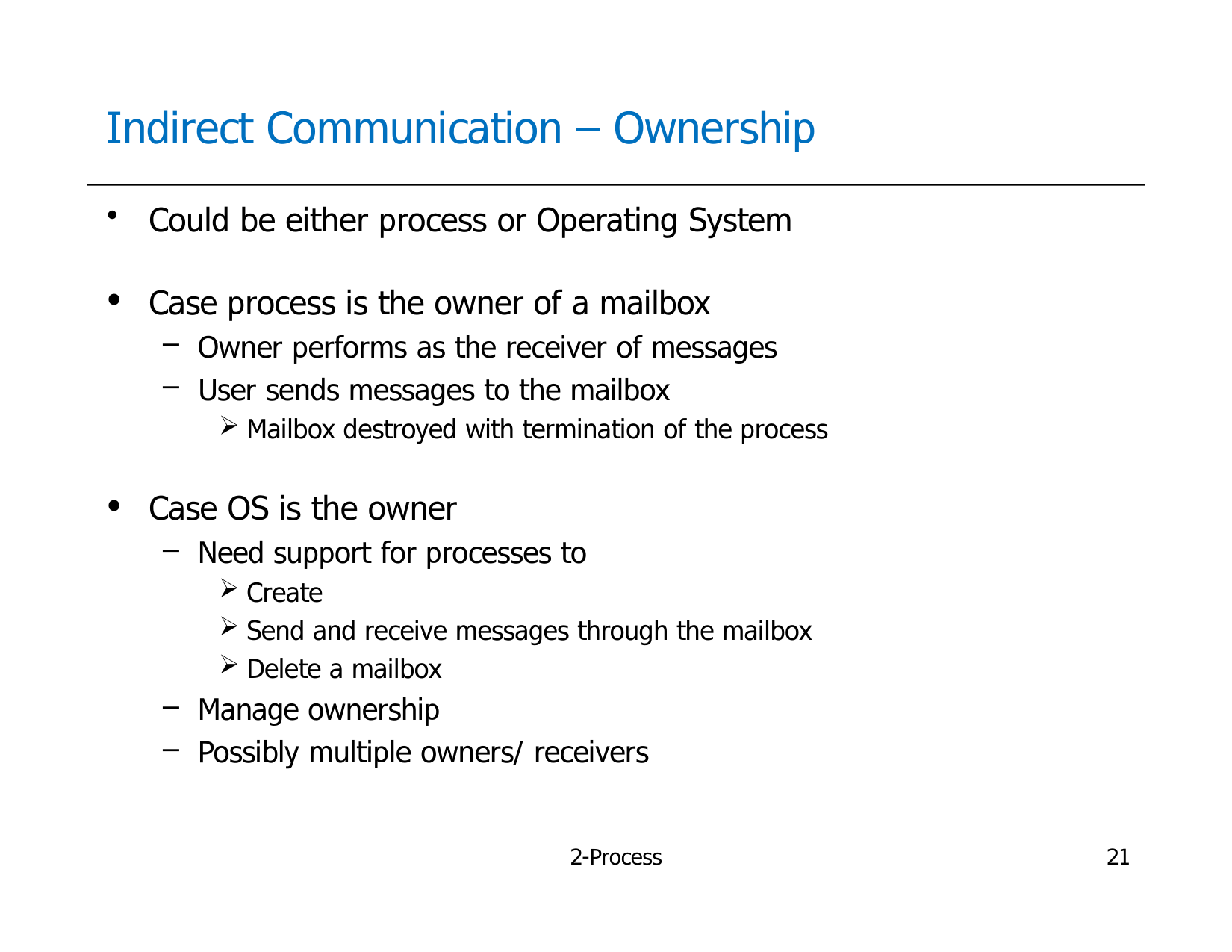

# Indirect Communication – Ownership
Could be either process or Operating System

Case process is the owner of a mailbox
Owner performs as the receiver of messages
User sends messages to the mailbox
Mailbox destroyed with termination of the process

Case OS is the owner
Need support for processes to
Create
Send and receive messages through the mailbox
Delete a mailbox
Manage ownership
Possibly multiple owners/ receivers
2-Process
21